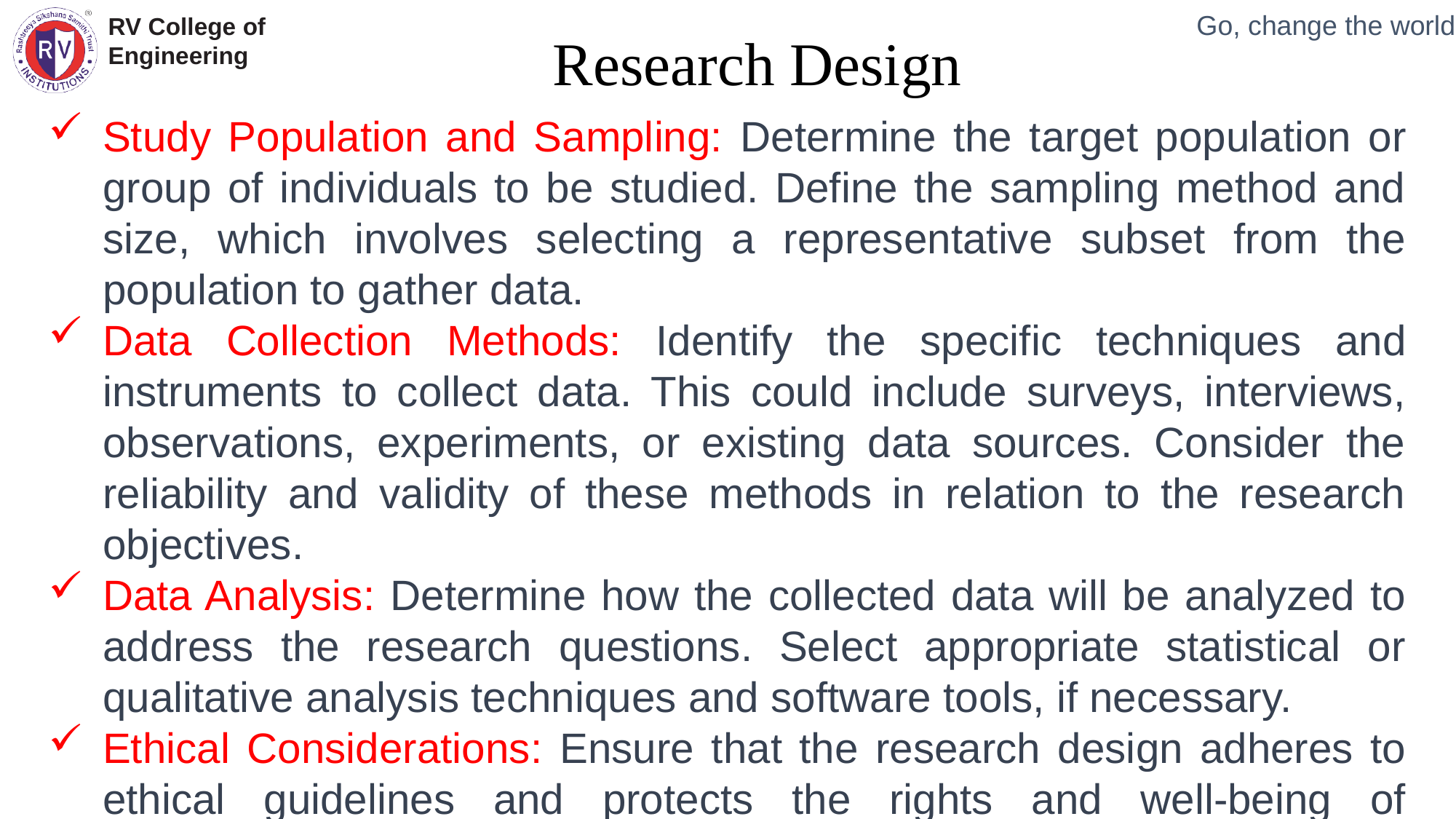

Research Design
Mechanical  Engineering Department
Study Population and Sampling: Determine the target population or group of individuals to be studied. Define the sampling method and size, which involves selecting a representative subset from the population to gather data.
Data Collection Methods: Identify the specific techniques and instruments to collect data. This could include surveys, interviews, observations, experiments, or existing data sources. Consider the reliability and validity of these methods in relation to the research objectives.
Data Analysis: Determine how the collected data will be analyzed to address the research questions. Select appropriate statistical or qualitative analysis techniques and software tools, if necessary.
Ethical Considerations: Ensure that the research design adheres to ethical guidelines and protects the rights and well-being of participants. Obtain any necessary approvals from relevant research ethics boards.